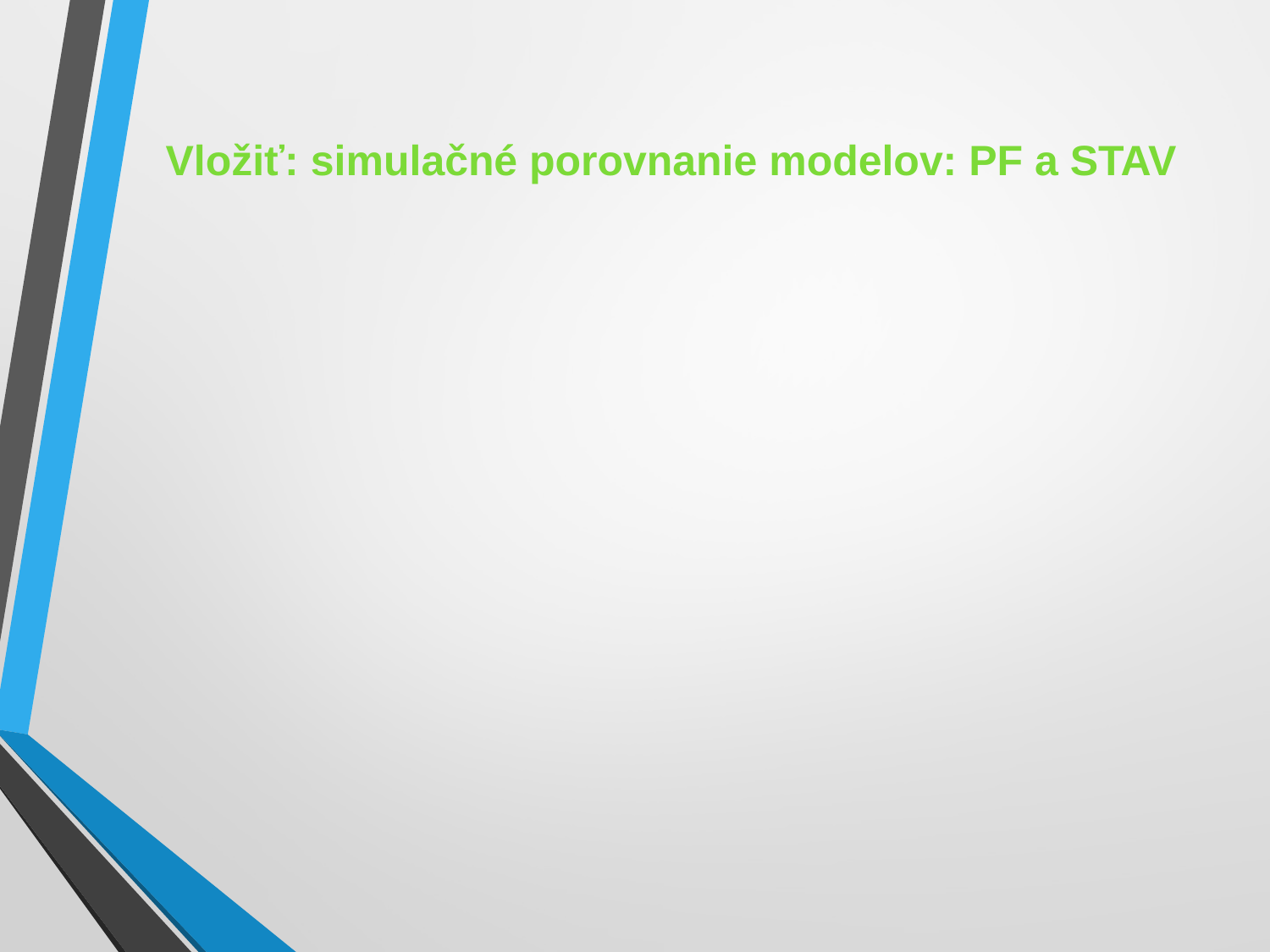

# Vložiť: simulačné porovnanie modelov: PF a STAV